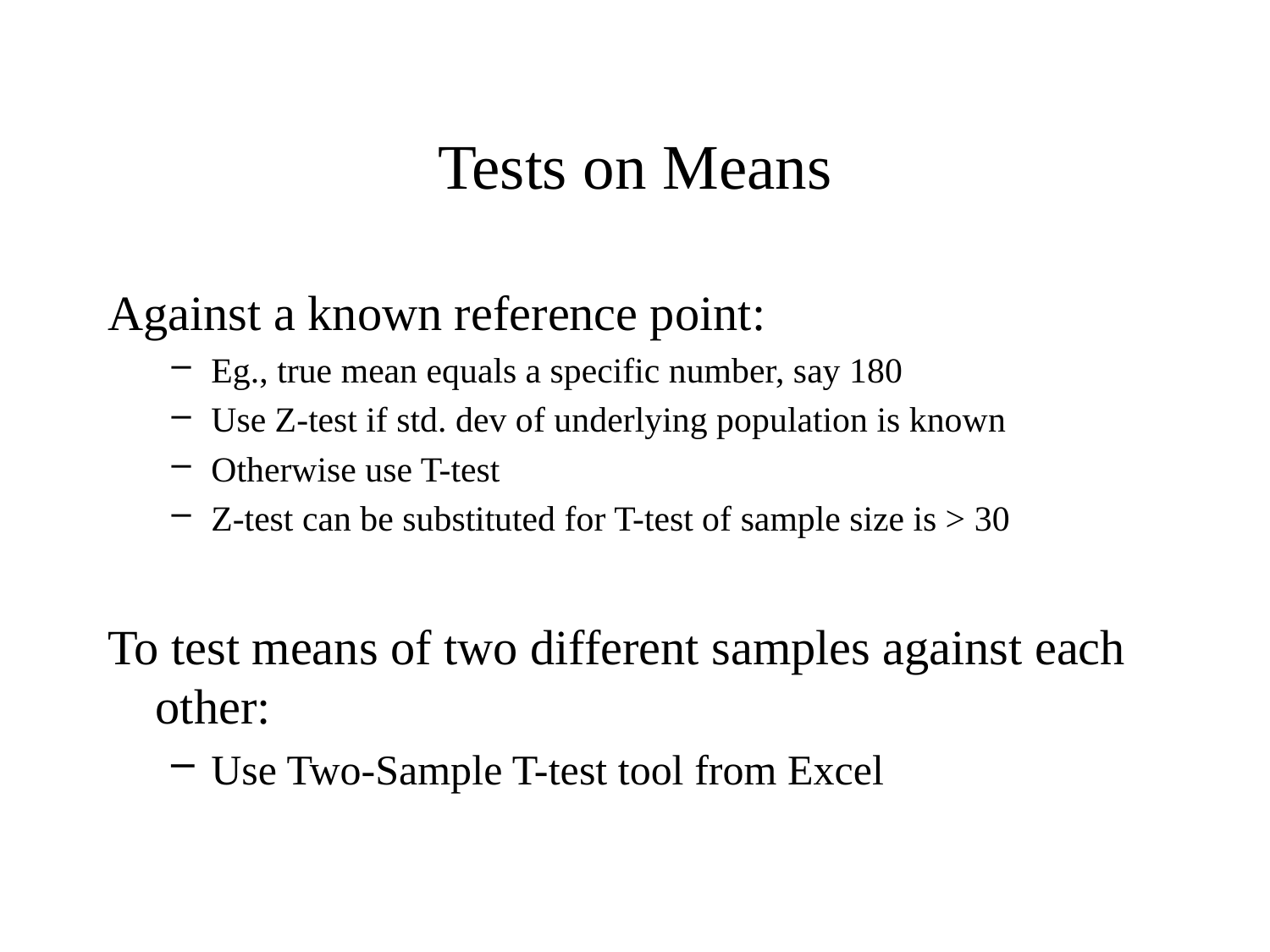

# Tests on Means
Against a known reference point:
Eg., true mean equals a specific number, say 180
Use Z-test if std. dev of underlying population is known
Otherwise use T-test
Z-test can be substituted for T-test of sample size is > 30

To test means of two different samples against each other:
Use Two-Sample T-test tool from Excel